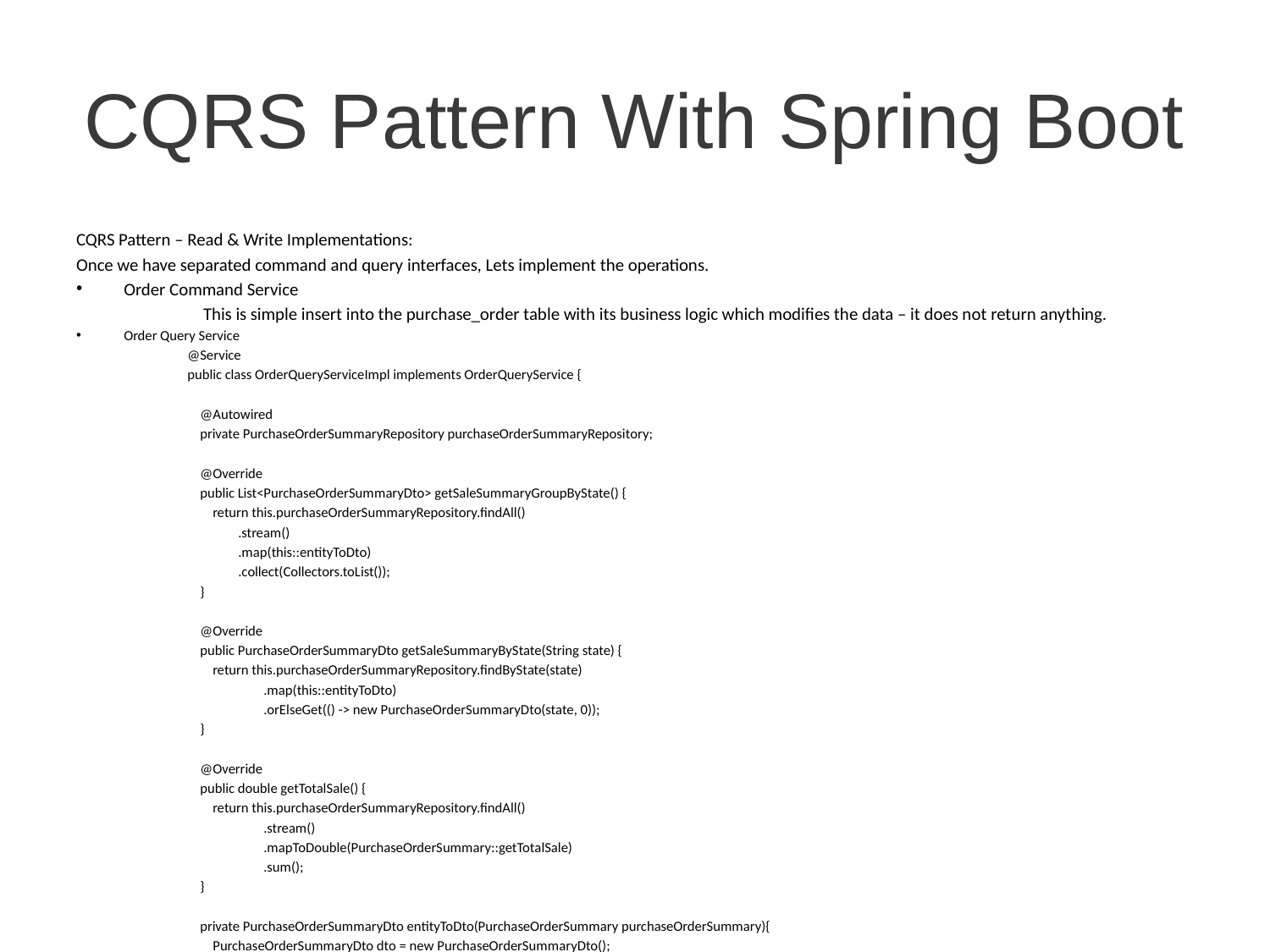

# CQRS Pattern With Spring Boot
CQRS Pattern – Read & Write Implementations:
Once we have separated command and query interfaces, Lets implement the operations.
Order Command Service
	This is simple insert into the purchase_order table with its business logic which modifies the data – it does not return anything.
Order Query Service
@Service
public class OrderQueryServiceImpl implements OrderQueryService {

    @Autowired
    private PurchaseOrderSummaryRepository purchaseOrderSummaryRepository;

    @Override
    public List<PurchaseOrderSummaryDto> getSaleSummaryGroupByState() {
        return this.purchaseOrderSummaryRepository.findAll()
                .stream()
                .map(this::entityToDto)
                .collect(Collectors.toList());
    }

    @Override
    public PurchaseOrderSummaryDto getSaleSummaryByState(String state) {
        return this.purchaseOrderSummaryRepository.findByState(state)
                        .map(this::entityToDto)
                        .orElseGet(() -> new PurchaseOrderSummaryDto(state, 0));
    }

    @Override
    public double getTotalSale() {
        return this.purchaseOrderSummaryRepository.findAll()
                        .stream()
                        .mapToDouble(PurchaseOrderSummary::getTotalSale)
                        .sum();
    }

    private PurchaseOrderSummaryDto entityToDto(PurchaseOrderSummary purchaseOrderSummary){
        PurchaseOrderSummaryDto dto = new PurchaseOrderSummaryDto();
        dto.setState(purchaseOrderSummary.getState());
        dto.setTotalSale(purchaseOrderSummary.getTotalSale());
        return dto;
    }
}